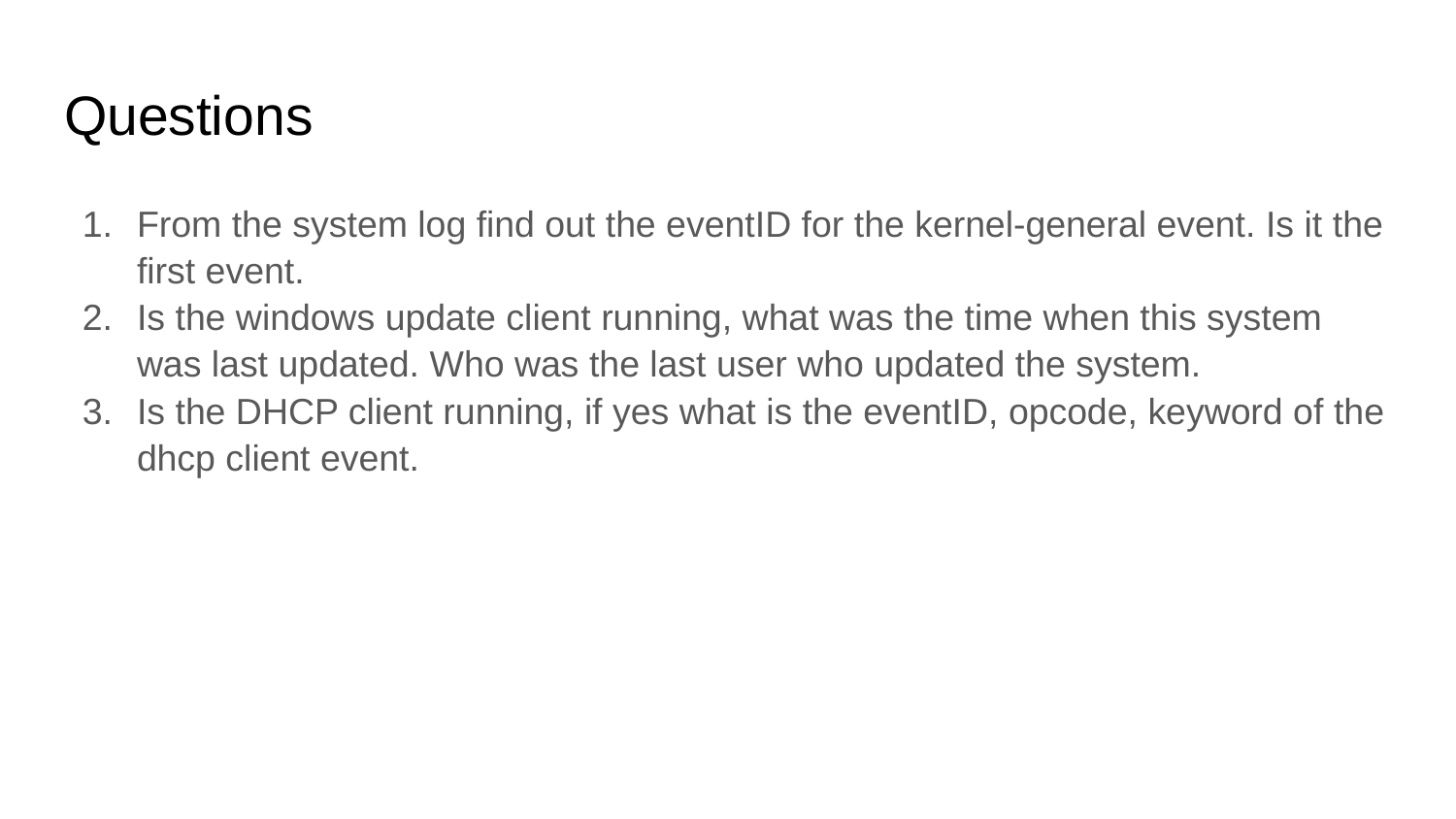

# Questions
From the system log find out the eventID for the kernel-general event. Is it the first event.
Is the windows update client running, what was the time when this system was last updated. Who was the last user who updated the system.
Is the DHCP client running, if yes what is the eventID, opcode, keyword of the dhcp client event.